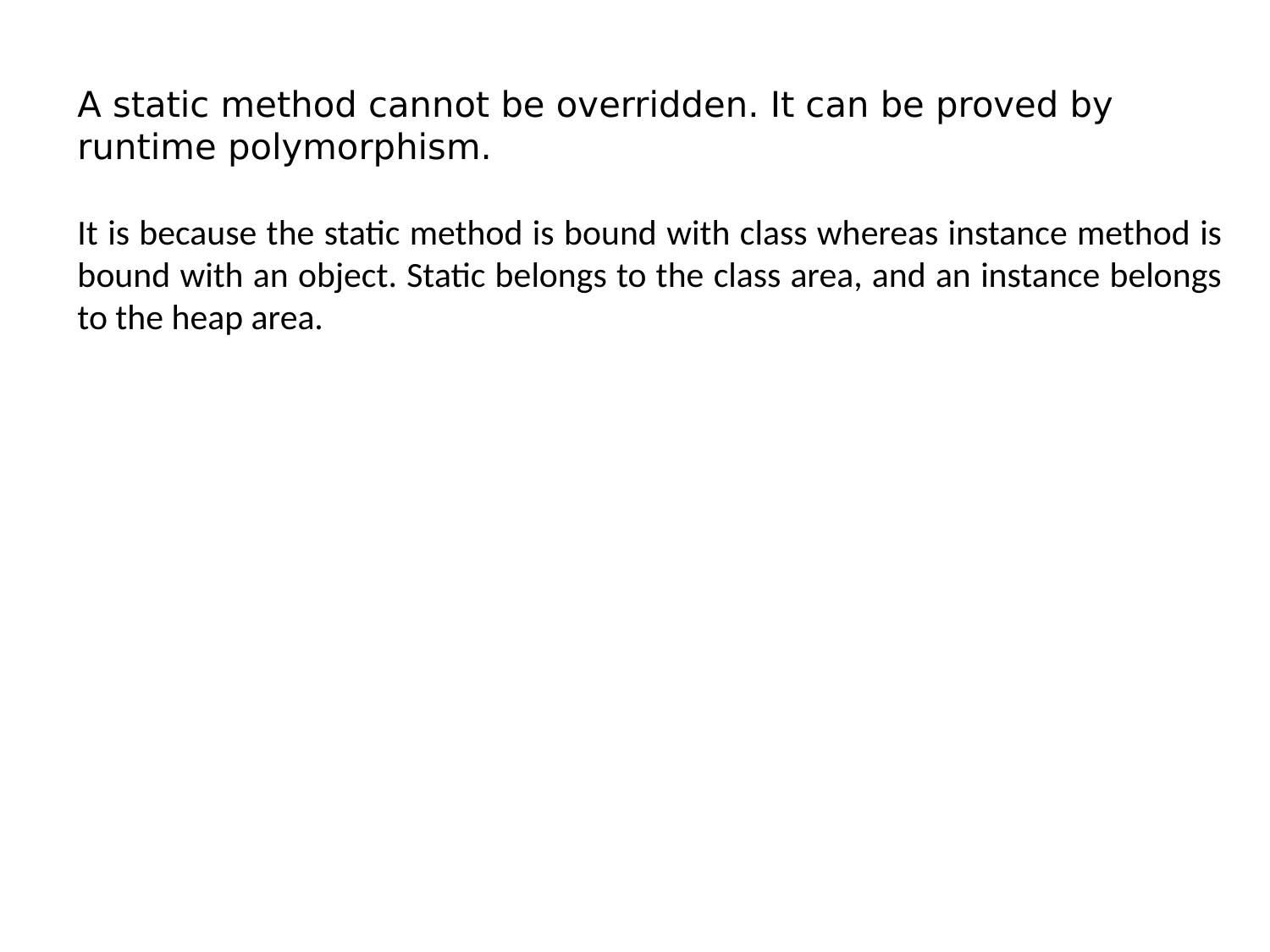

A static method cannot be overridden. It can be proved by runtime polymorphism.

It is because the static method is bound with class whereas instance method is bound with an object. Static belongs to the class area, and an instance belongs to the heap area.